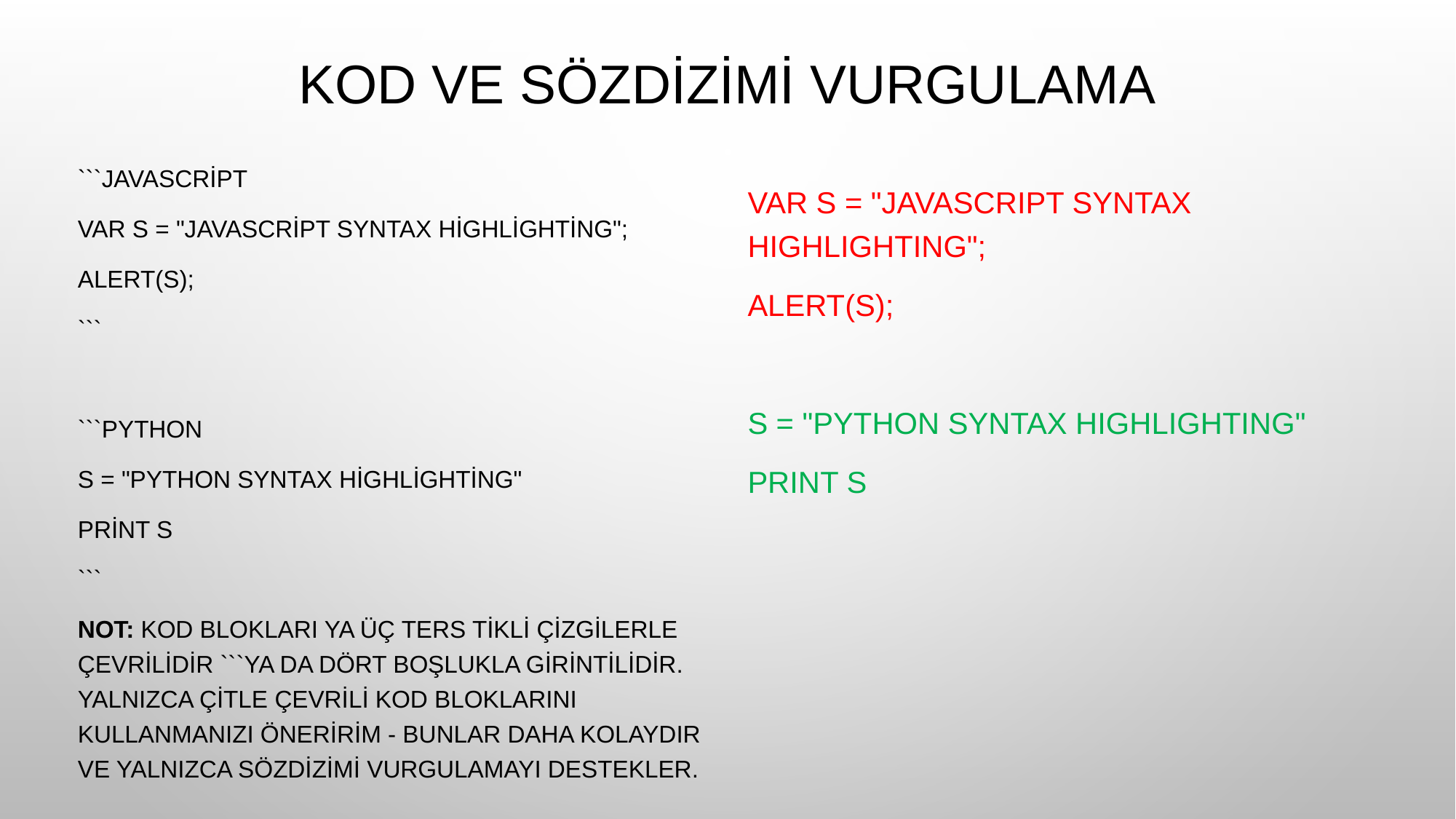

# Kod ve Sözdizimi Vurgulama
```javascript
var s = "JavaScript syntax highlighting";
alert(s);
```

```python
s = "Python syntax highlighting"
print s
```
NOT: Kod blokları ya üç ters tikli çizgilerle çevrilidir ```ya da dört boşlukla girintilidir. Yalnızca çitle çevrili kod bloklarını kullanmanızı öneririm - bunlar daha kolaydır ve yalnızca sözdizimi vurgulamayı destekler.

var s = "JavaScript syntax highlighting";
alert(s);

s = "Python syntax highlighting"
print s